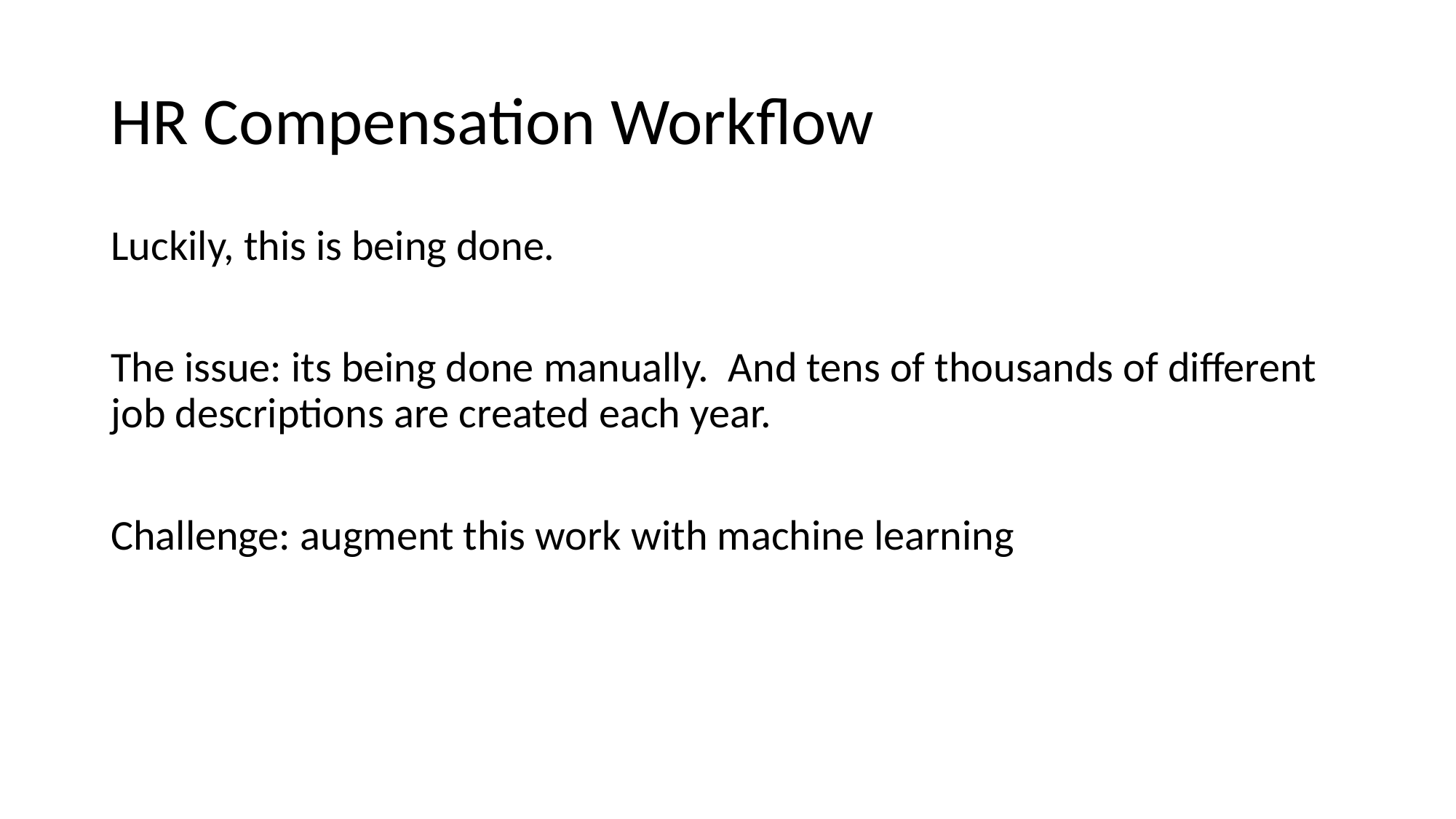

# HR Compensation Workflow
Luckily, this is being done.

The issue: its being done manually.  And tens of thousands of different job descriptions are created each year.

Challenge: augment this work with machine learning